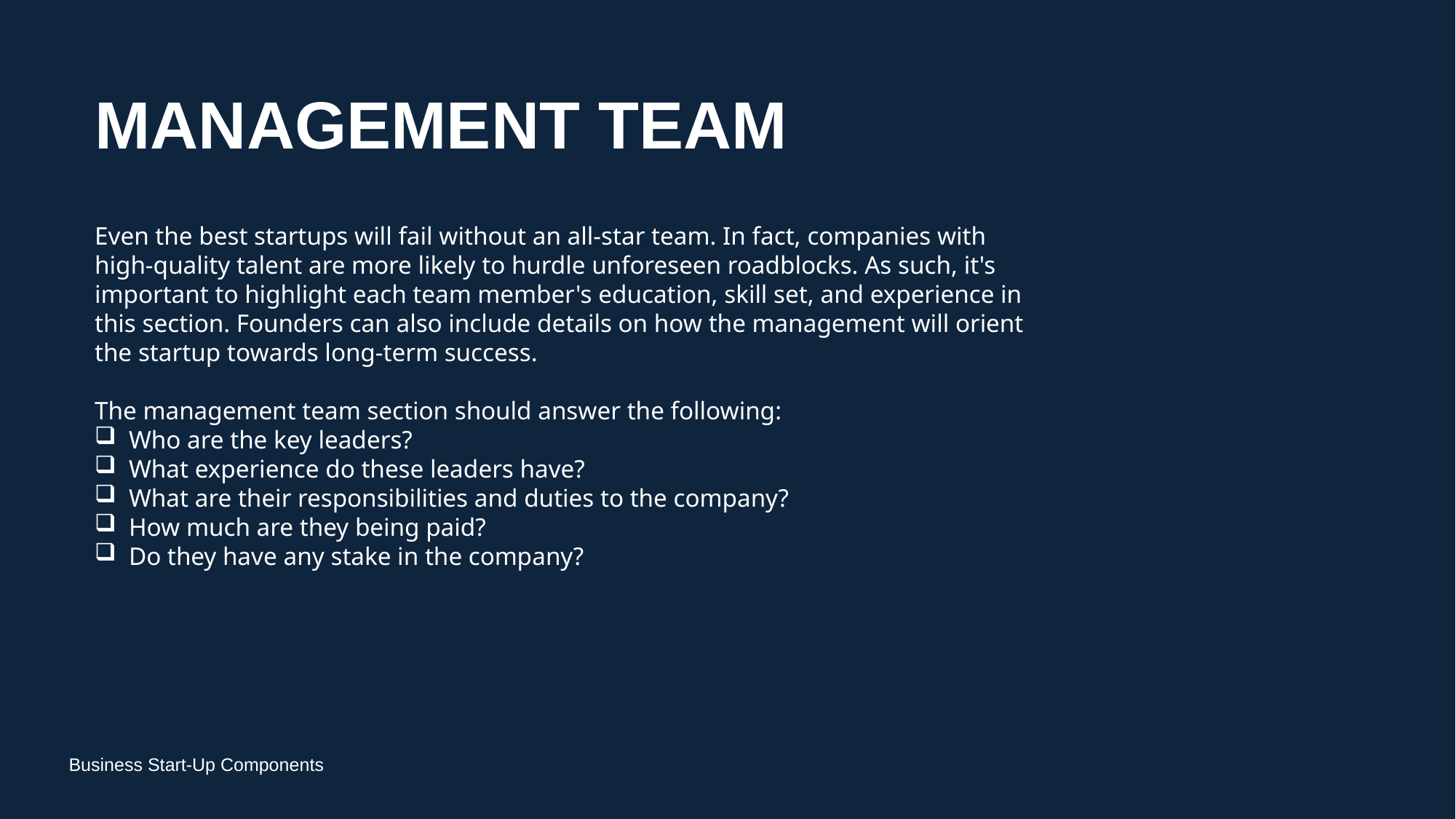

# MANAGEMENT TEAM
Even the best startups will fail without an all-star team. In fact, companies with high-quality talent are more likely to hurdle unforeseen roadblocks. As such, it's important to highlight each team member's education, skill set, and experience in this section. Founders can also include details on how the management will orient the startup towards long-term success.

The management team section should answer the following:
Who are the key leaders?
What experience do these leaders have?
What are their responsibilities and duties to the company?
How much are they being paid?
Do they have any stake in the company?

Business Start-Up Components